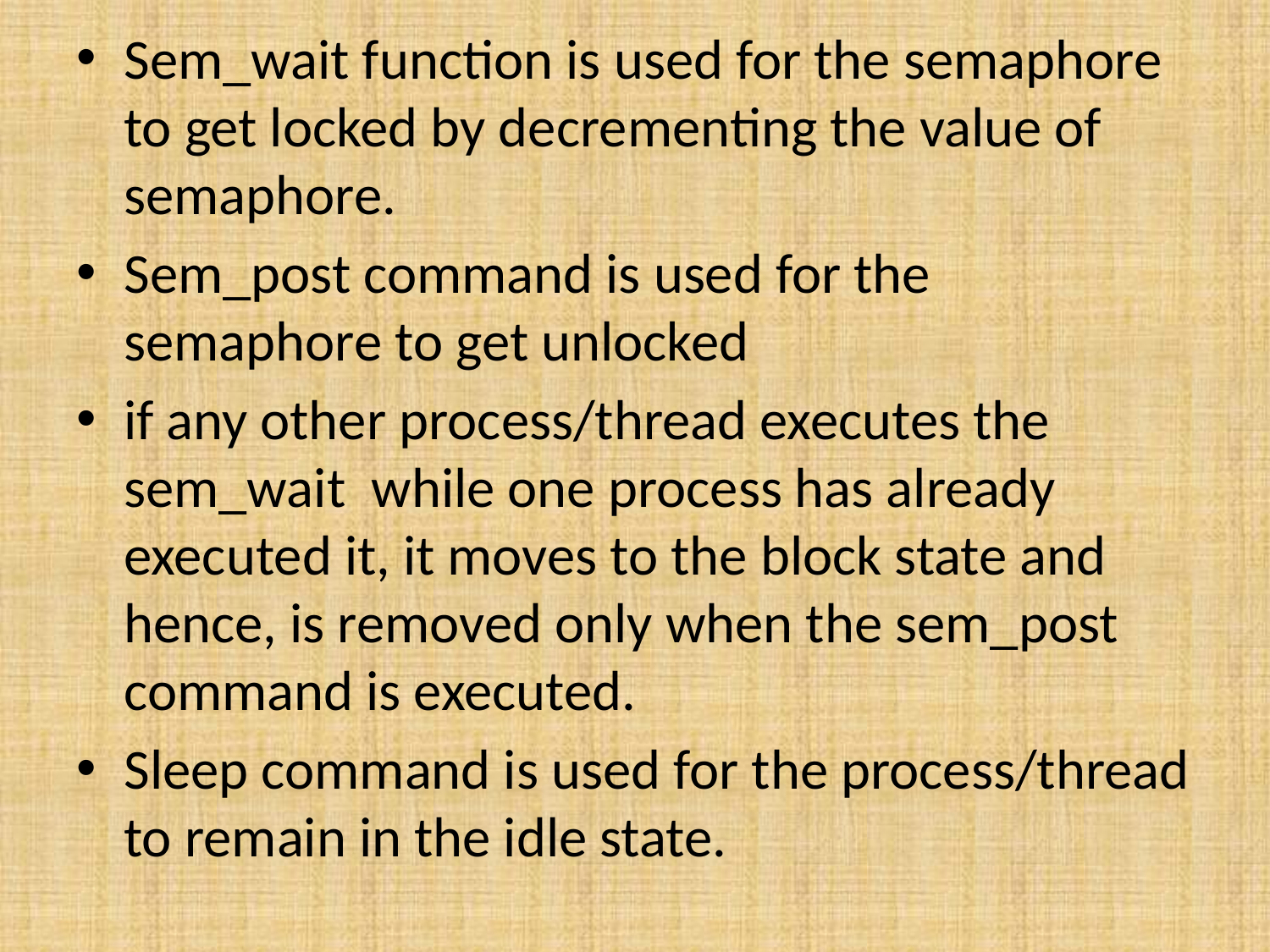

Sem_wait function is used for the semaphore to get locked by decrementing the value of semaphore.
Sem_post command is used for the semaphore to get unlocked
if any other process/thread executes the sem_wait  while one process has already executed it, it moves to the block state and hence, is removed only when the sem_post command is executed.
Sleep command is used for the process/thread to remain in the idle state.